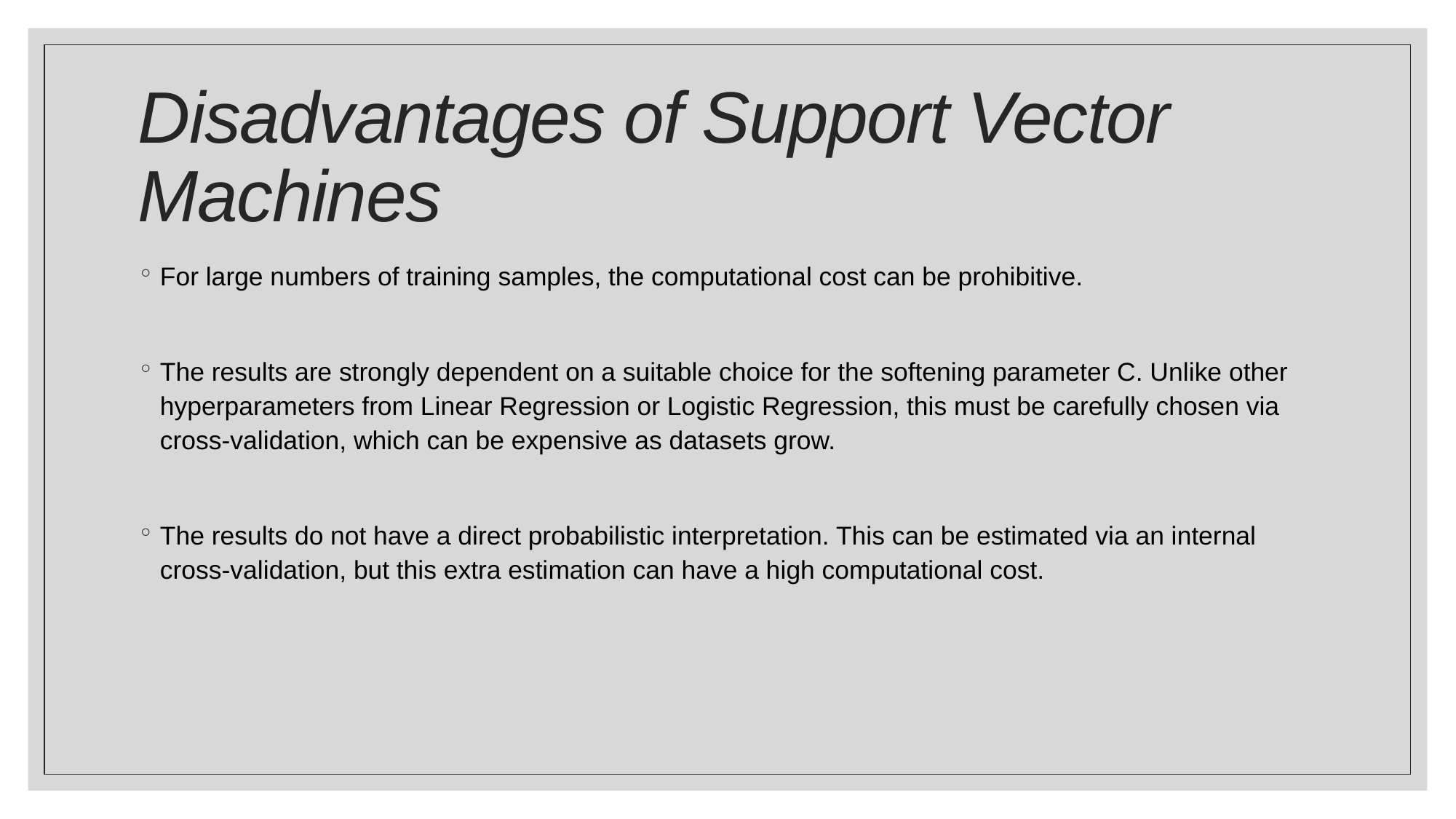

# Disadvantages of Support Vector Machines
For large numbers of training samples, the computational cost can be prohibitive.

The results are strongly dependent on a suitable choice for the softening parameter C. Unlike other hyperparameters from Linear Regression or Logistic Regression, this must be carefully chosen via cross-validation, which can be expensive as datasets grow.

The results do not have a direct probabilistic interpretation. This can be estimated via an internal cross-validation, but this extra estimation can have a high computational cost.